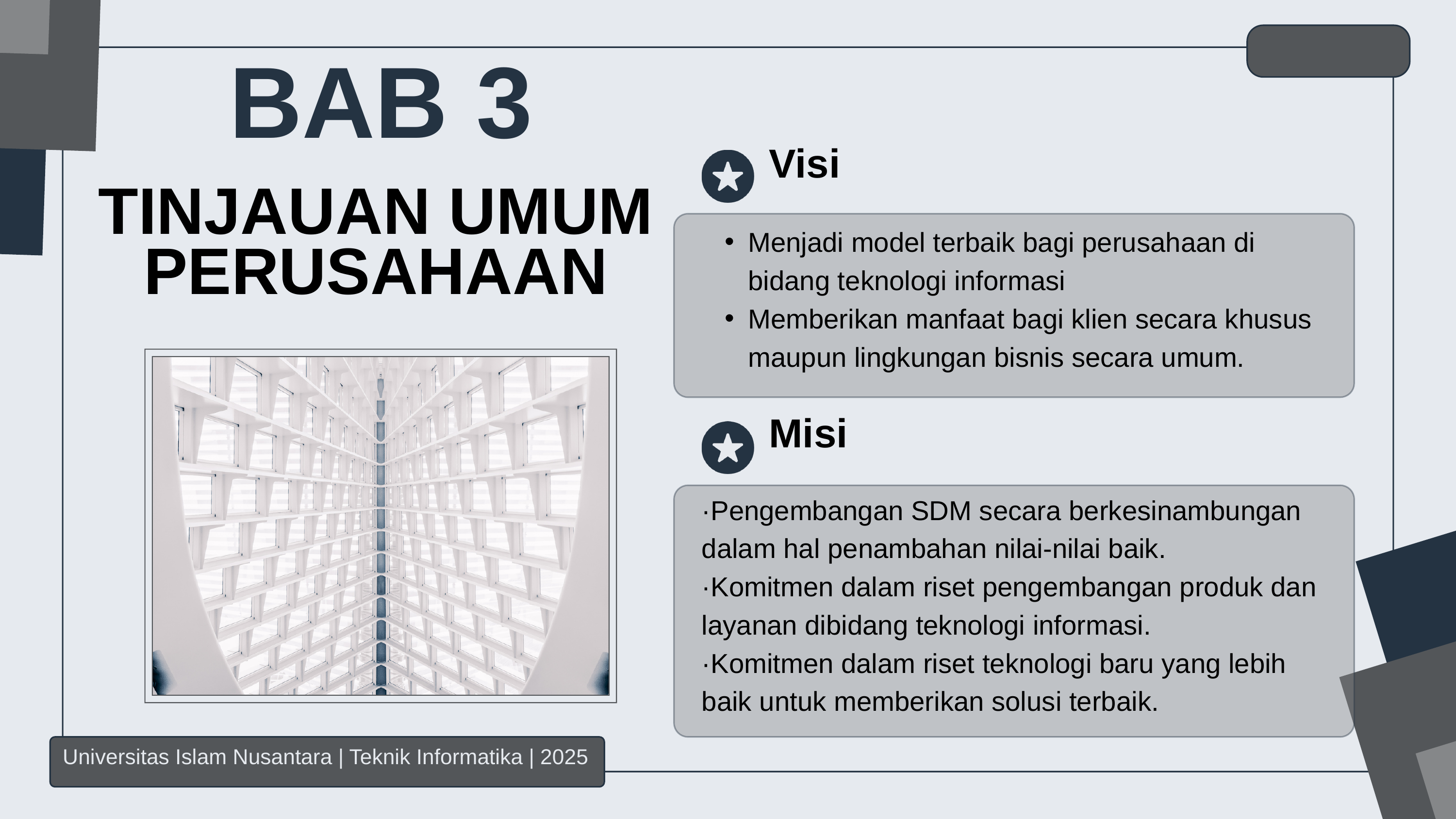

BAB 3

Visi

Menjadi model terbaik bagi perusahaan di bidang teknologi informasi
Memberikan manfaat bagi klien secara khusus maupun lingkungan bisnis secara umum.

TINJAUAN UMUM PERUSAHAAN

Misi

·Pengembangan SDM secara berkesinambungan dalam hal penambahan nilai-nilai baik.
·Komitmen dalam riset pengembangan produk dan layanan dibidang teknologi informasi.
·Komitmen dalam riset teknologi baru yang lebih baik untuk memberikan solusi terbaik.

Universitas Islam Nusantara | Teknik Informatika | 2025